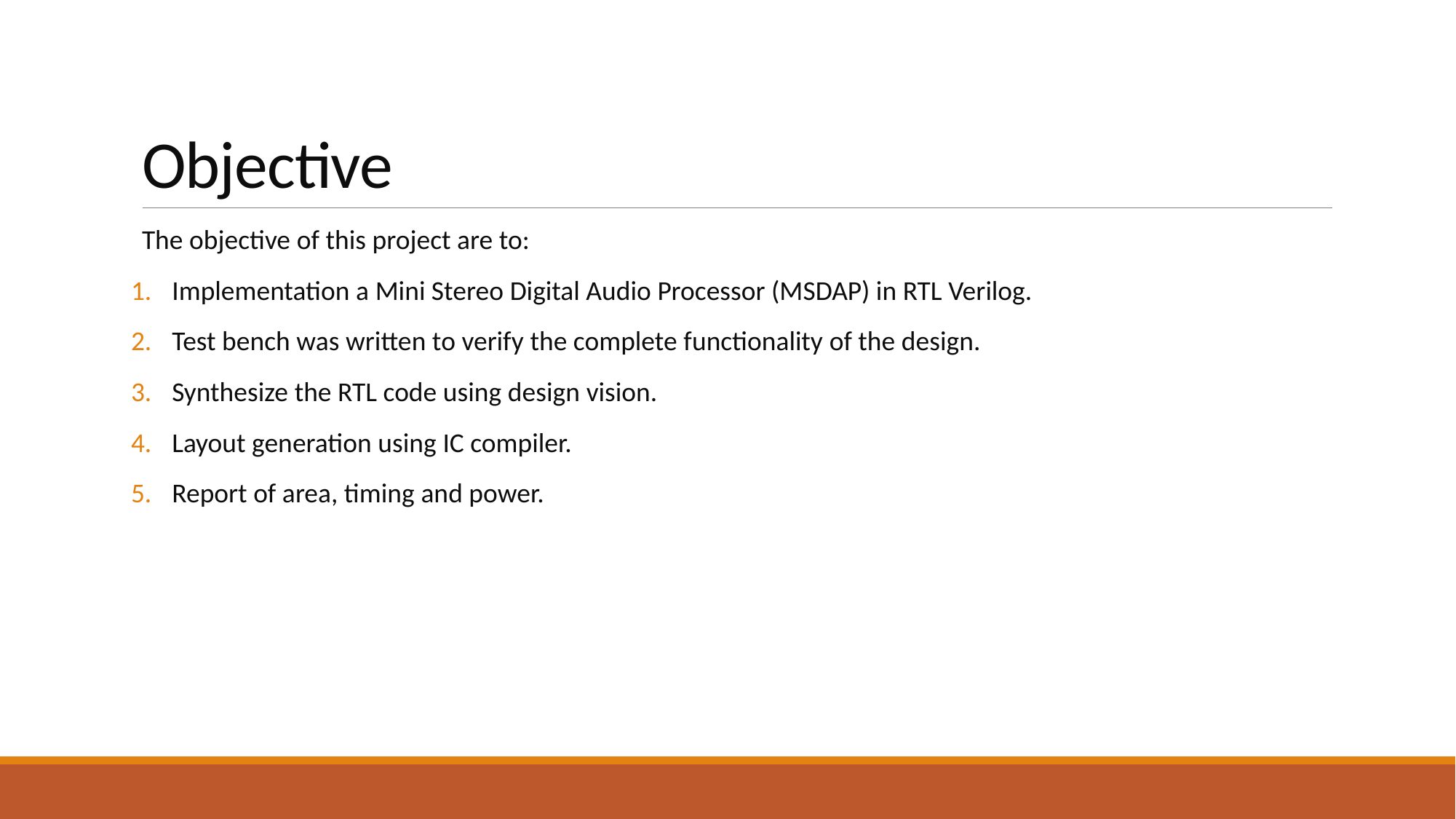

# Objective
The objective of this project are to:
Implementation a Mini Stereo Digital Audio Processor (MSDAP) in RTL Verilog.
Test bench was written to verify the complete functionality of the design.
Synthesize the RTL code using design vision.
Layout generation using IC compiler.
Report of area, timing and power.